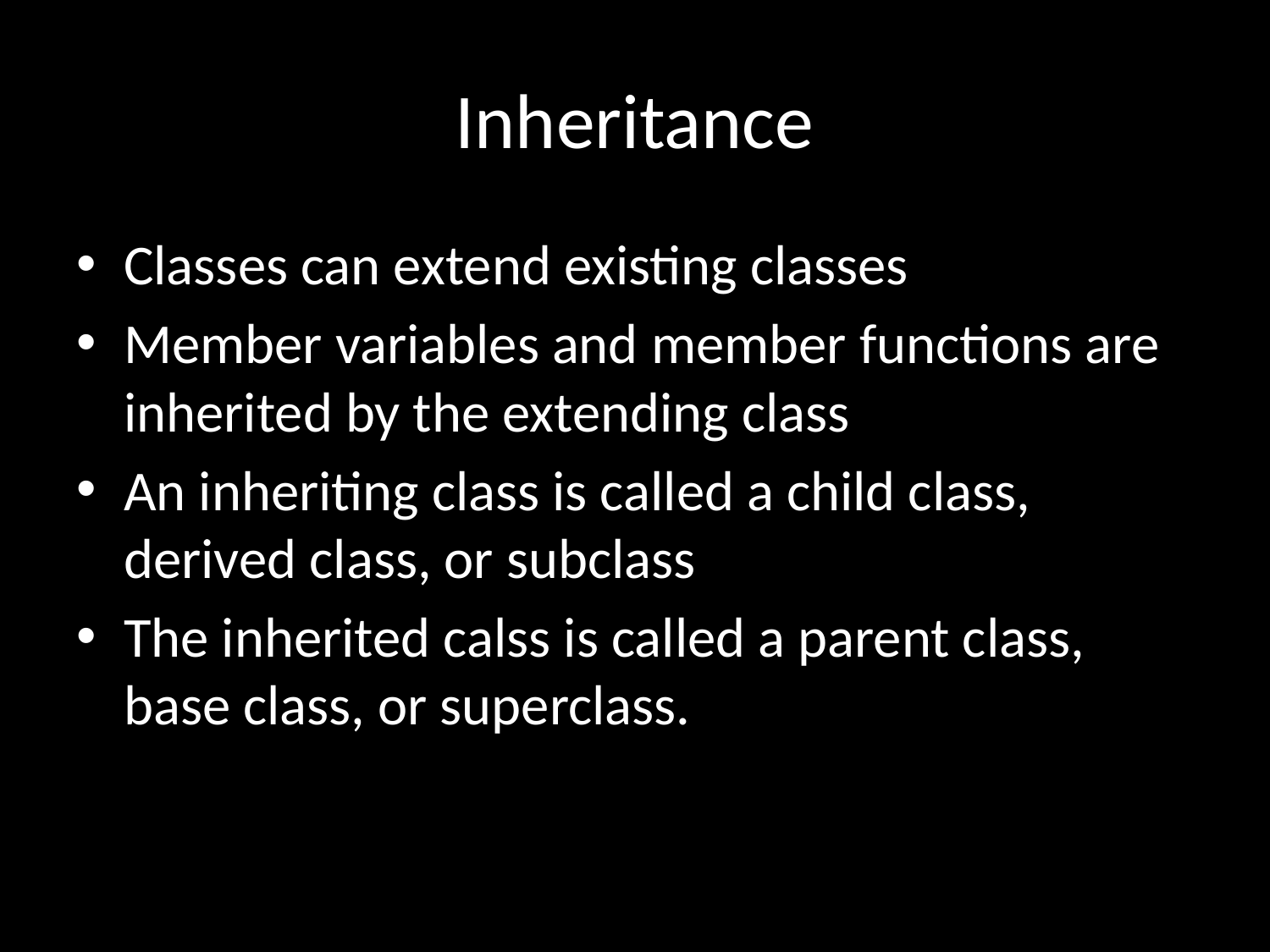

# Inheritance
Classes can extend existing classes
Member variables and member functions are inherited by the extending class
An inheriting class is called a child class, derived class, or subclass
The inherited calss is called a parent class, base class, or superclass.